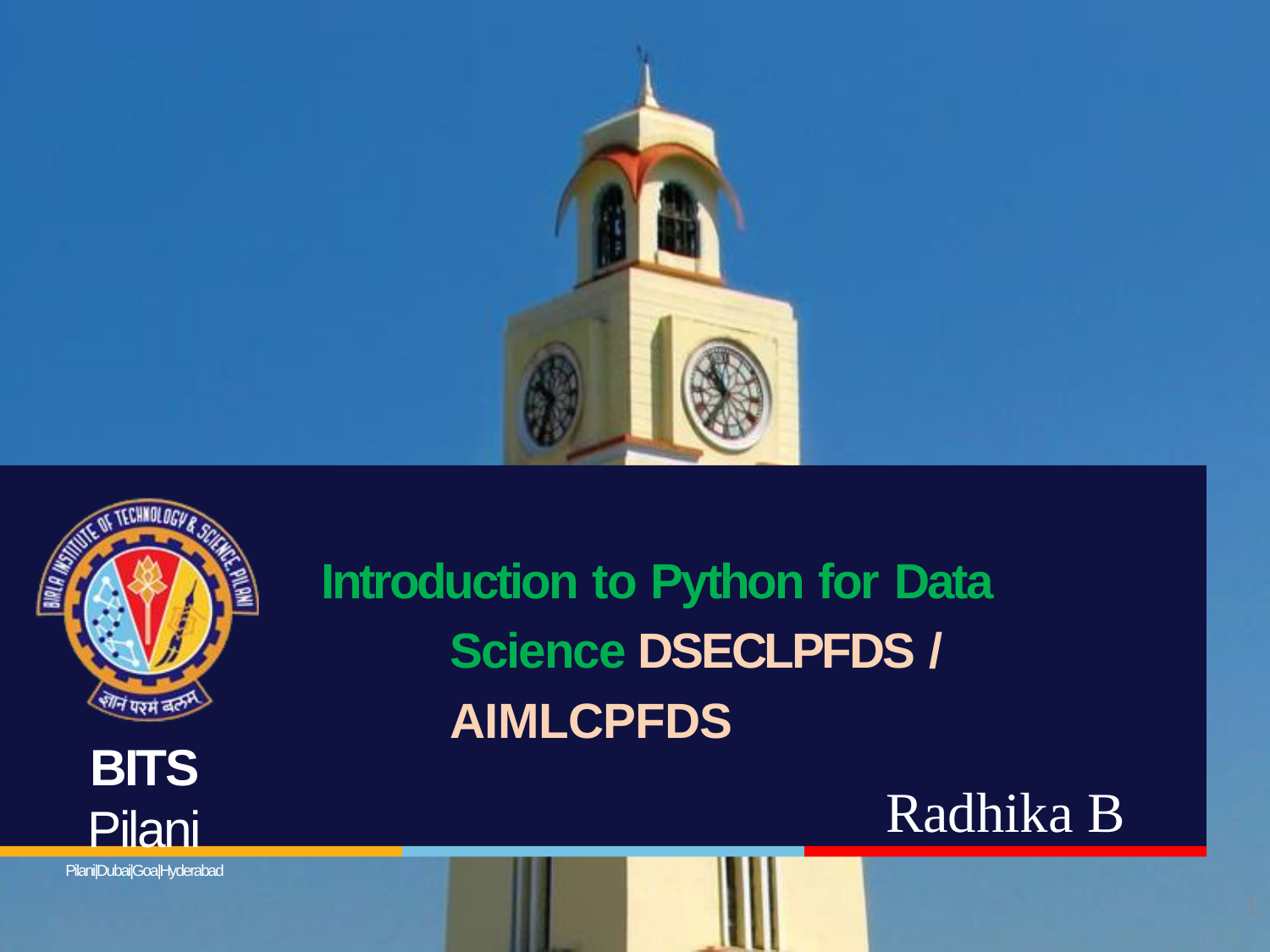

Introduction to Python for Data Science DSECLPFDS / AIMLCPFDS
BITS Pilani
Pilani|Dubai|Goa|Hyderabad
Radhika B
1